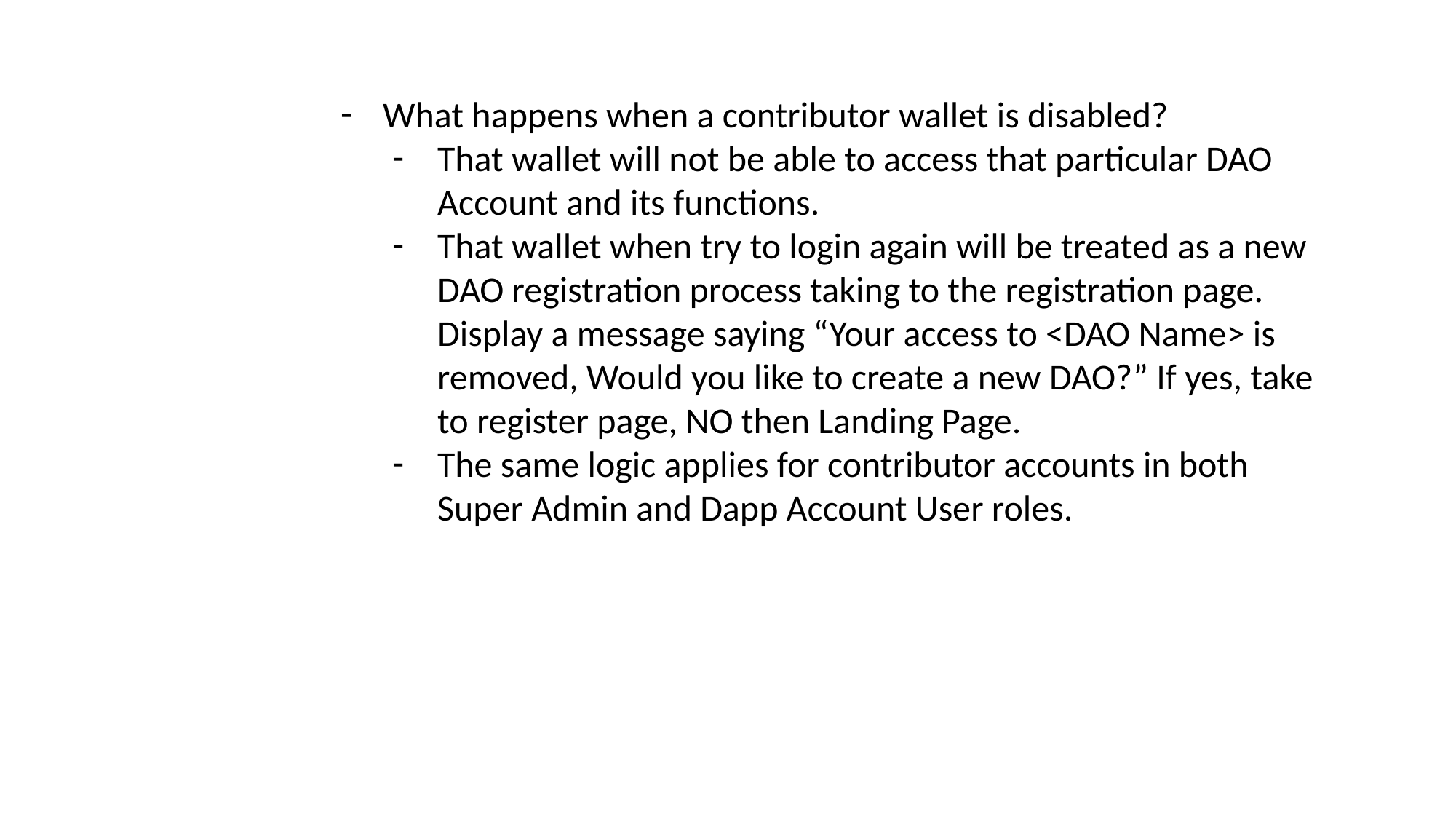

What happens when a contributor wallet is disabled?
That wallet will not be able to access that particular DAO Account and its functions.
That wallet when try to login again will be treated as a new DAO registration process taking to the registration page. Display a message saying “Your access to <DAO Name> is removed, Would you like to create a new DAO?” If yes, take to register page, NO then Landing Page.
The same logic applies for contributor accounts in both Super Admin and Dapp Account User roles.